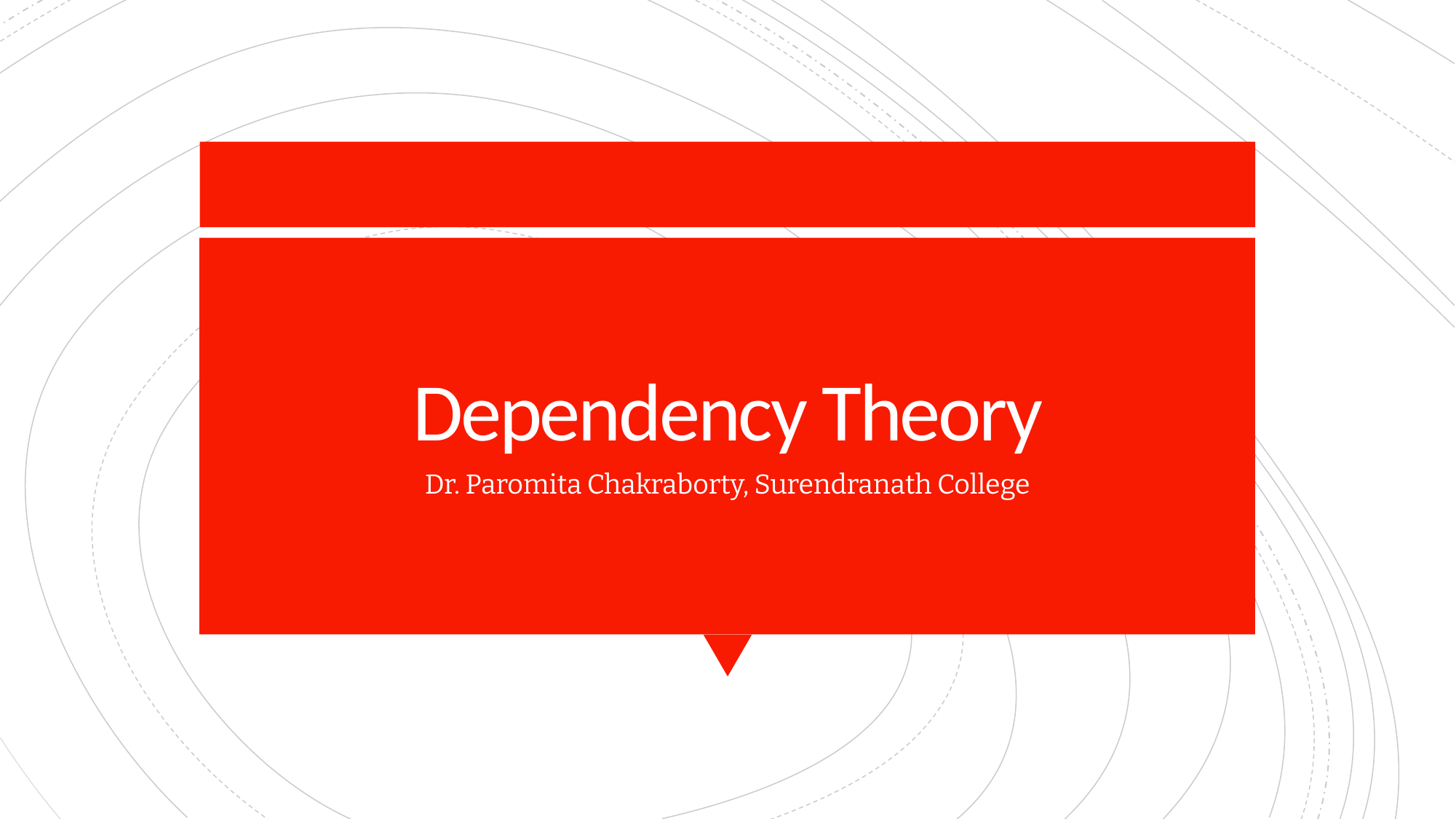

# Dependency Theory
Dr. Paromita Chakraborty, Surendranath College